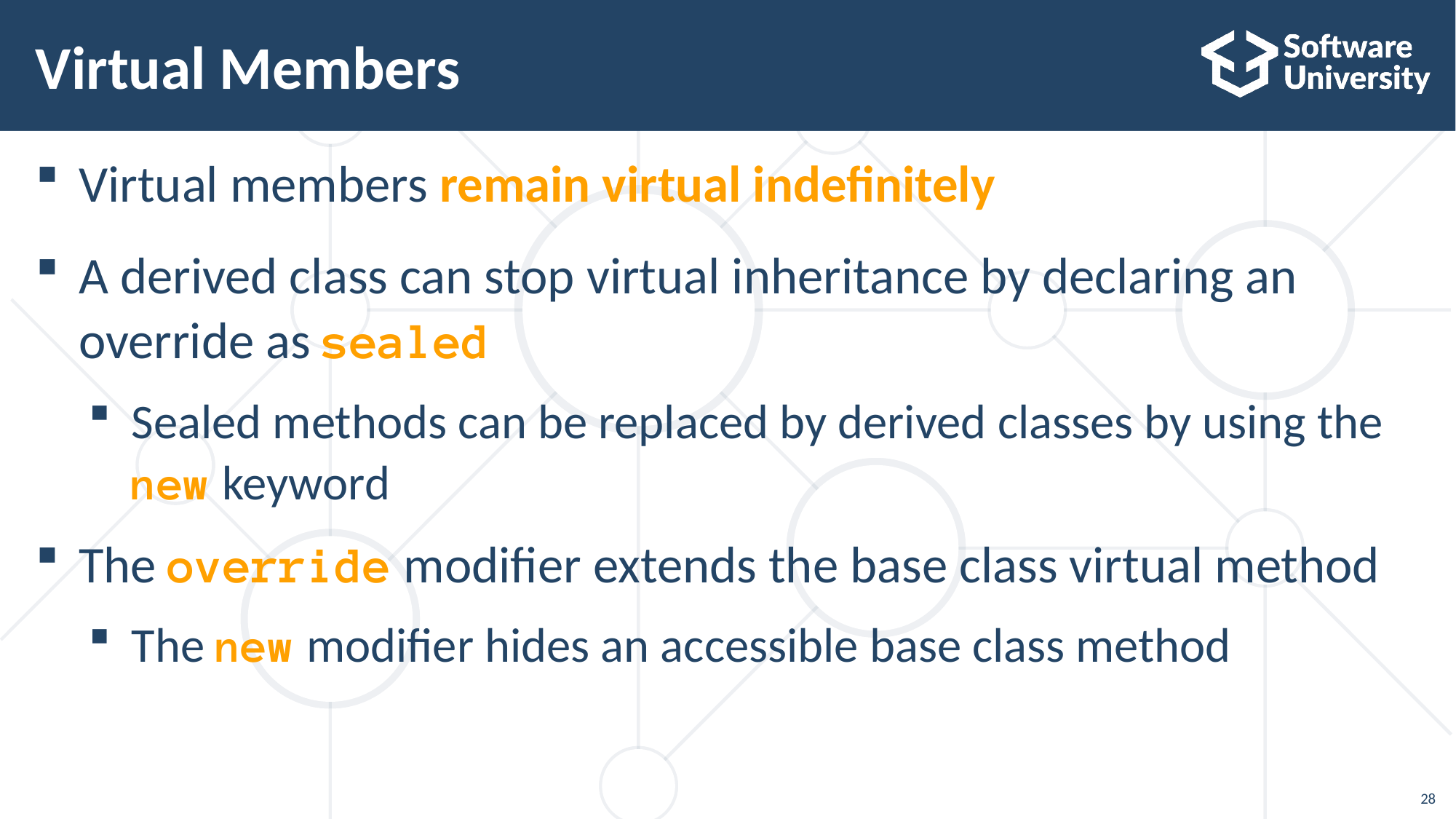

# Virtual Members
Virtual members remain virtual indefinitely
A derived class can stop virtual inheritance by declaring an override as sealed
Sealed methods can be replaced by derived classes by using the new keyword
The override modifier extends the base class virtual method
The new modifier hides an accessible base class method
28